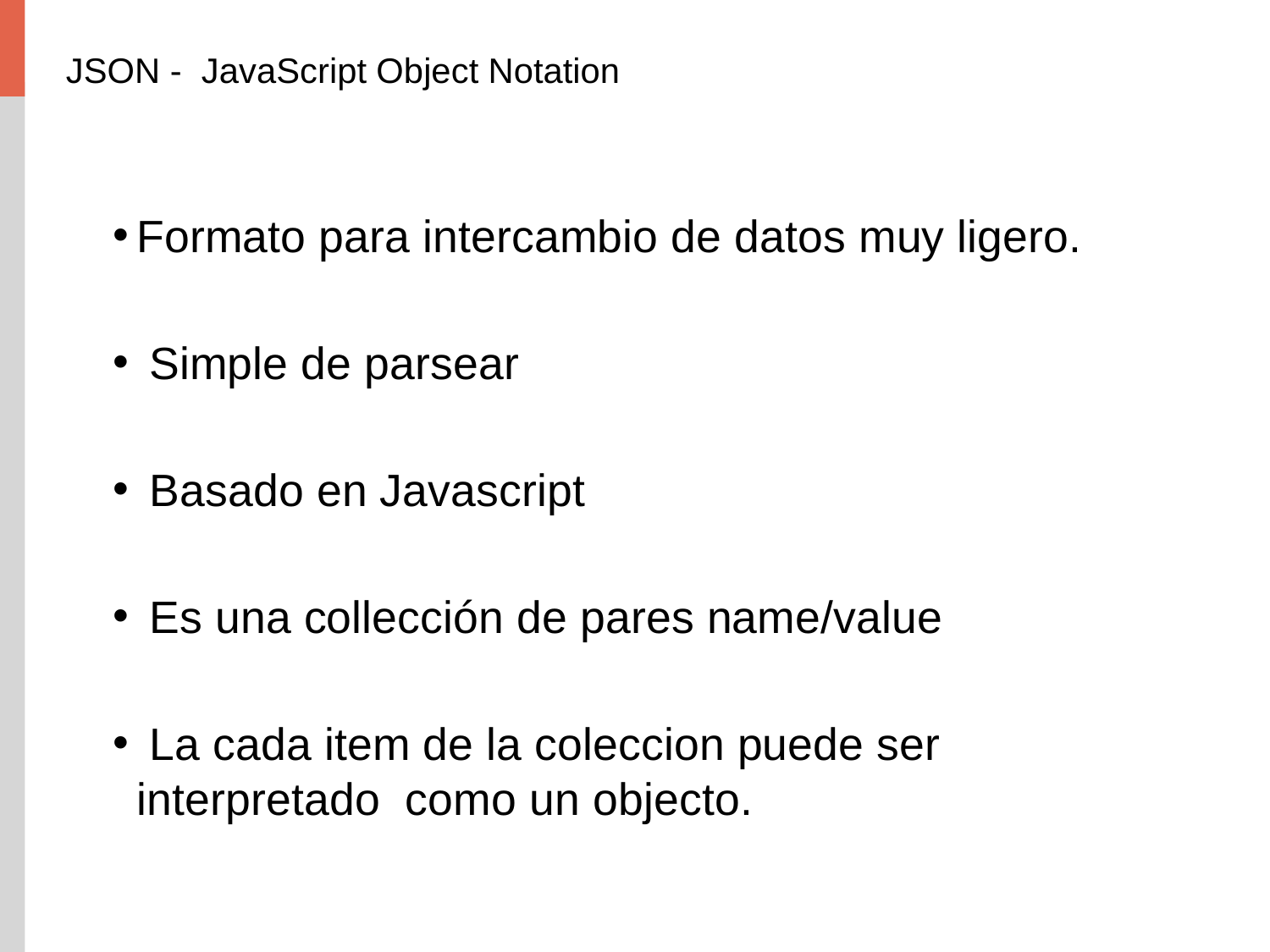

# JSON -  JavaScript Object Notation

Formato para intercambio de datos muy ligero.

 Simple de parsear

 Basado en Javascript

 Es una collección de pares name/value

 La cada item de la coleccion puede ser interpretado  como un objecto.